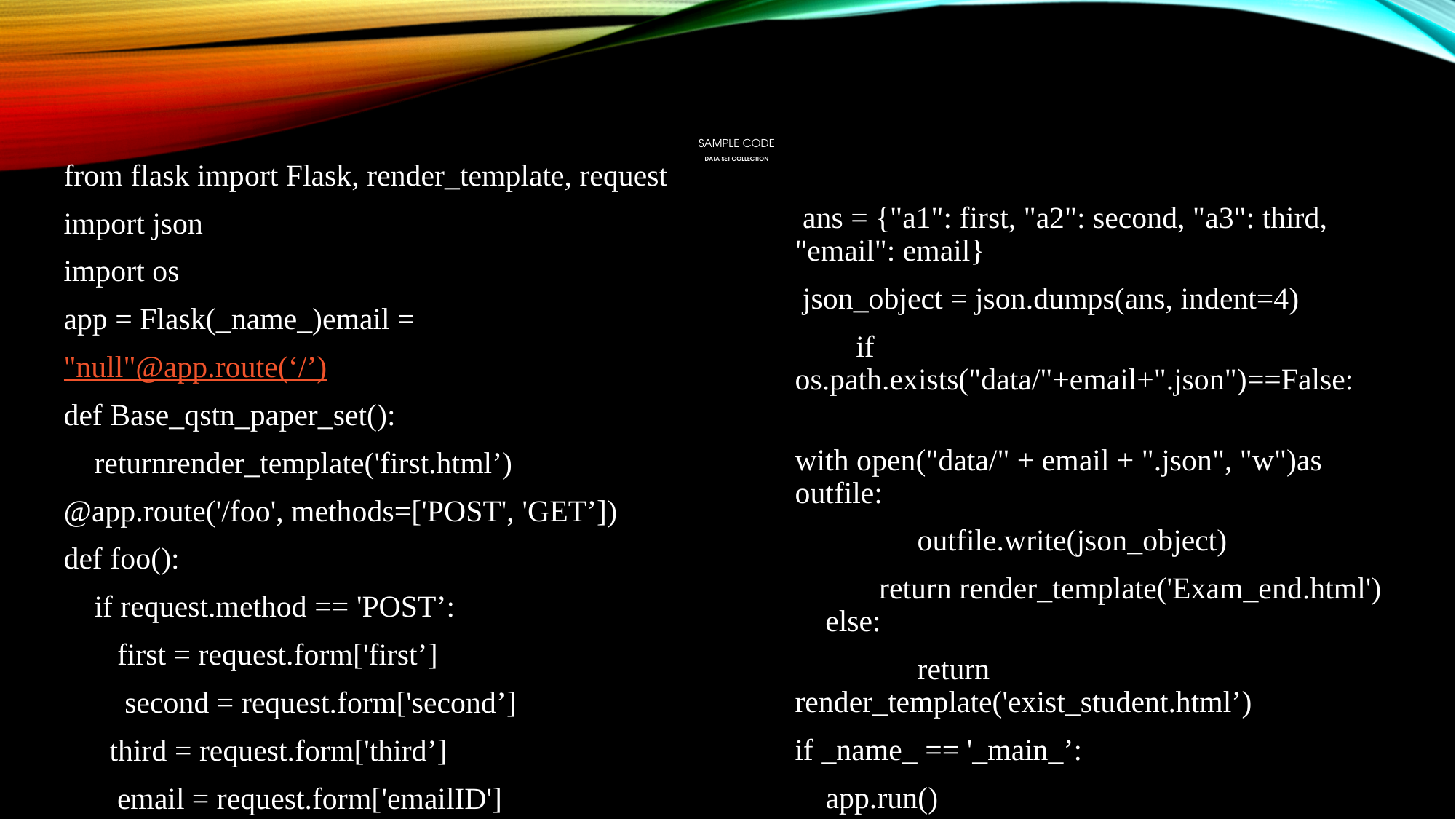

# Sample code Data set collection
from flask import Flask, render_template, request
import json
import os
app = Flask(_name_)email =
"null"@app.route(‘/’)
def Base_qstn_paper_set():
    returnrender_template('first.html’)
@app.route('/foo', methods=['POST', 'GET’])
def foo():
    if request.method == 'POST’:
       first = request.form['first’]
        second = request.form['second’]
      third = request.form['third’]
       email = request.form['emailID']
 ans = {"a1": first, "a2": second, "a3": third, "email": email}
 json_object = json.dumps(ans, indent=4)
        if os.path.exists("data/"+email+".json")==False:
with open("data/" + email + ".json", "w")as outfile:
                outfile.write(json_object)
           return render_template('Exam_end.html')        else:
                return render_template('exist_student.html’)
if _name_ == '_main_’:
    app.run()